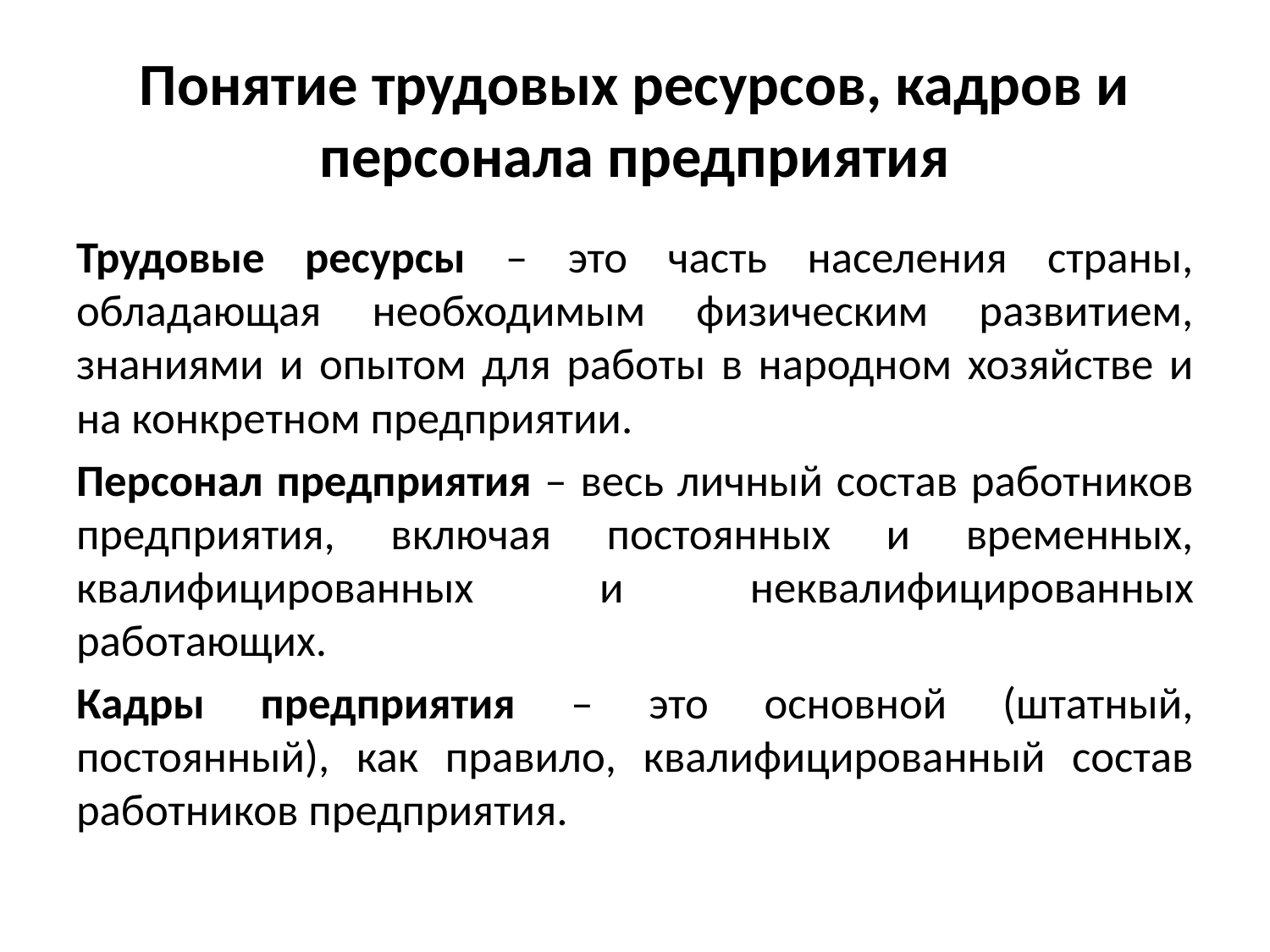

# Понятие трудовых ресурсов, кадров и персонала предприятия
Трудовые ресурсы – это часть населения страны, обладающая необходимым физическим развитием, знаниями и опытом для работы в народном хозяйстве и на конкретном предприятии.
Персонал предприятия – весь личный состав работников предприятия, включая постоянных и временных, квалифицированных и неквалифицированных работающих.
Кадры предприятия – это основной (штатный, постоянный), как правило, квалифицированный состав работников предприятия.